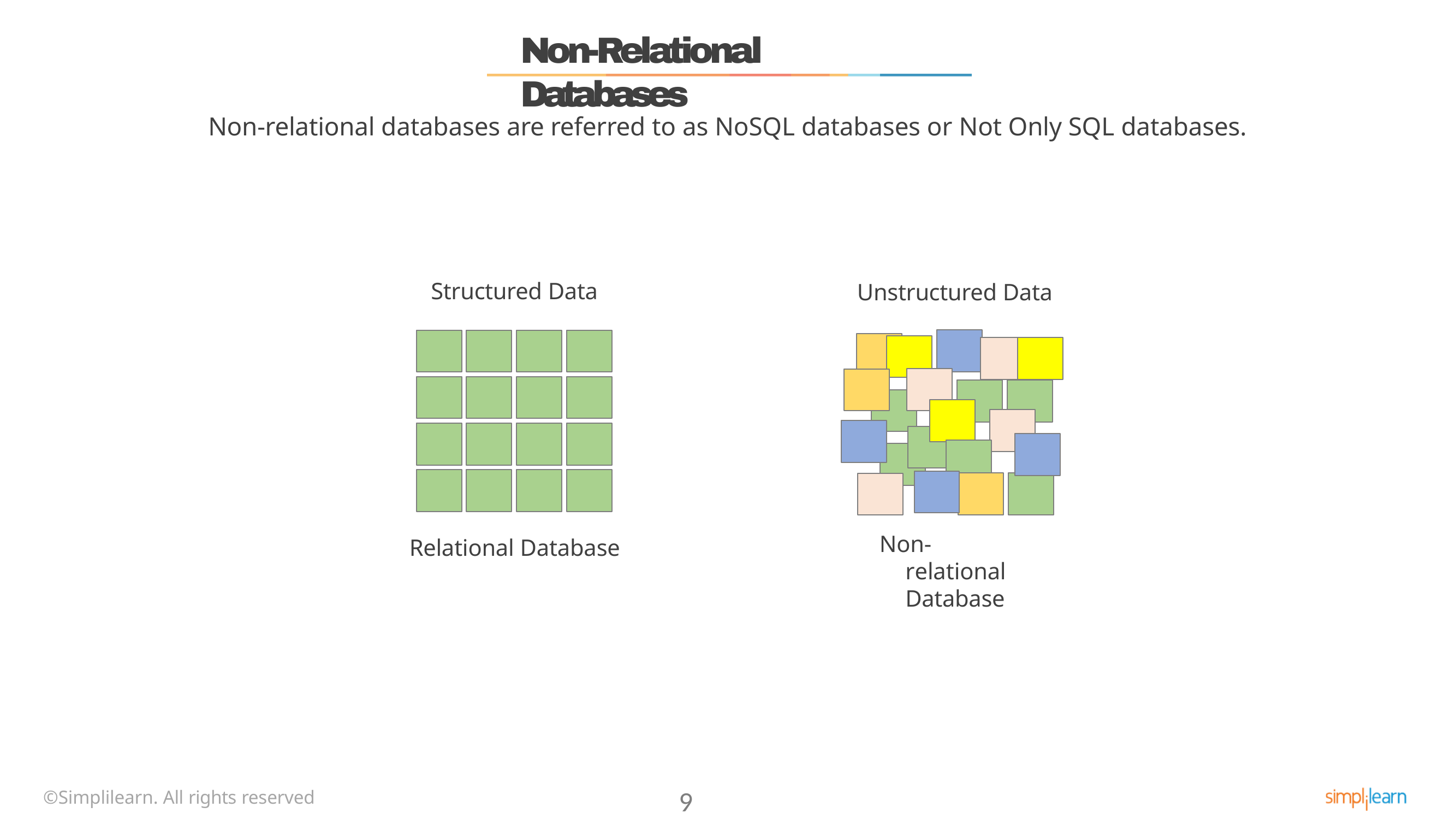

# Non-Relational Databases

Non-relational databases are referred to as NoSQL databases or Not Only SQL databases.
Structured Data
Unstructured Data

Non-relational  Database
Relational Database
©Simplilearn. All rights reserved
9